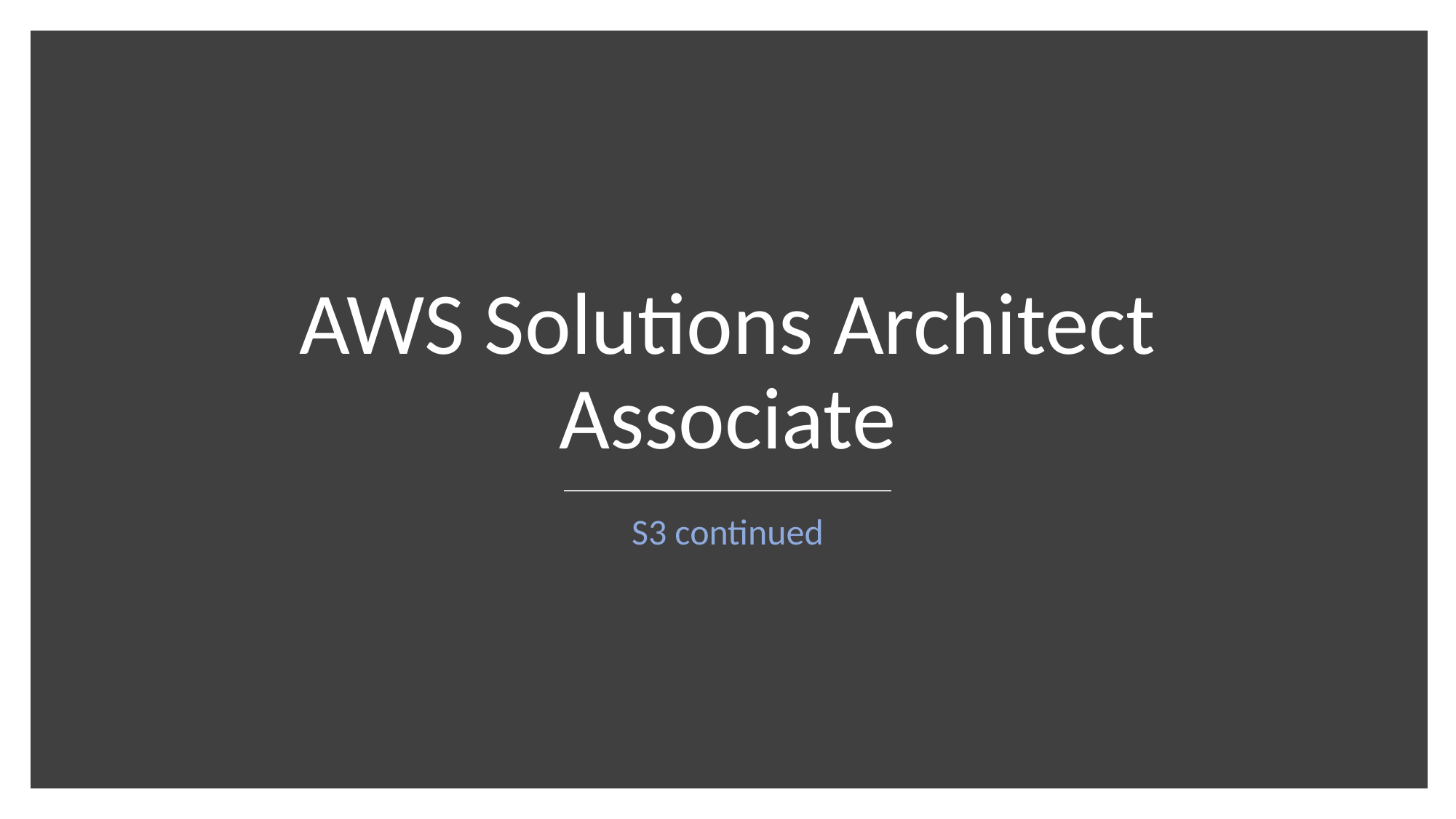

# AWS Solutions Architect Associate
S3 continued